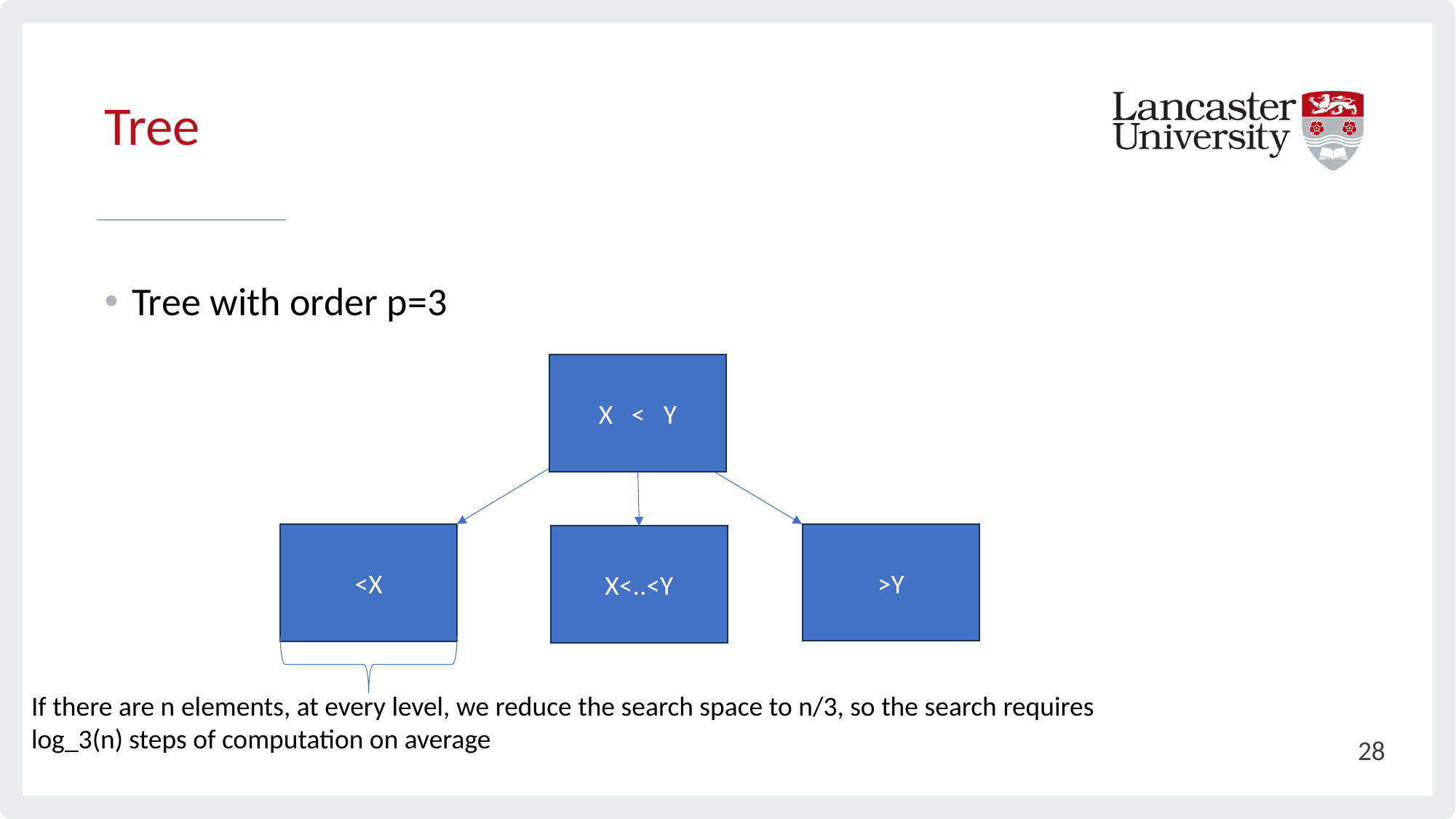

# Tree
Tree with order p=3
X   <   Y
>Y
<X
X<..<Y

If there are n elements, at every level, we reduce the search space to n/3, so the search requires log_3(n) steps of computation on average
28